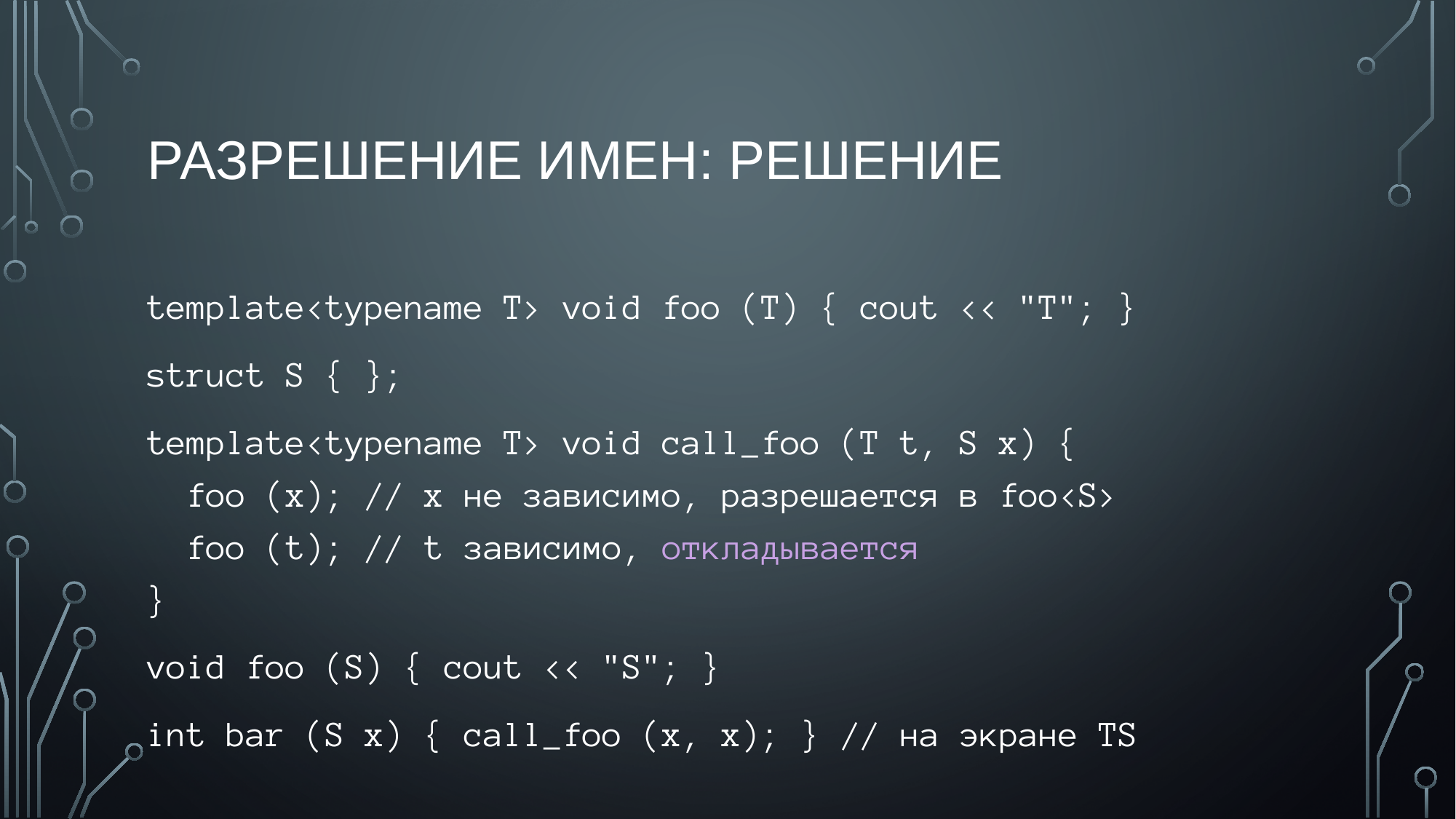

# Разрешение имен: решение
template<typename T> void foo (T) { cout << "T"; }
struct S { };
template<typename T> void call_foo (T t, S x) {
  foo (x); // x не зависимо, разрешается в foo<S>
  foo (t); // t зависимо, откладывается
}
void foo (S) { cout << "S"; }
int bar (S x) { call_foo (x, x); } // на экране TS